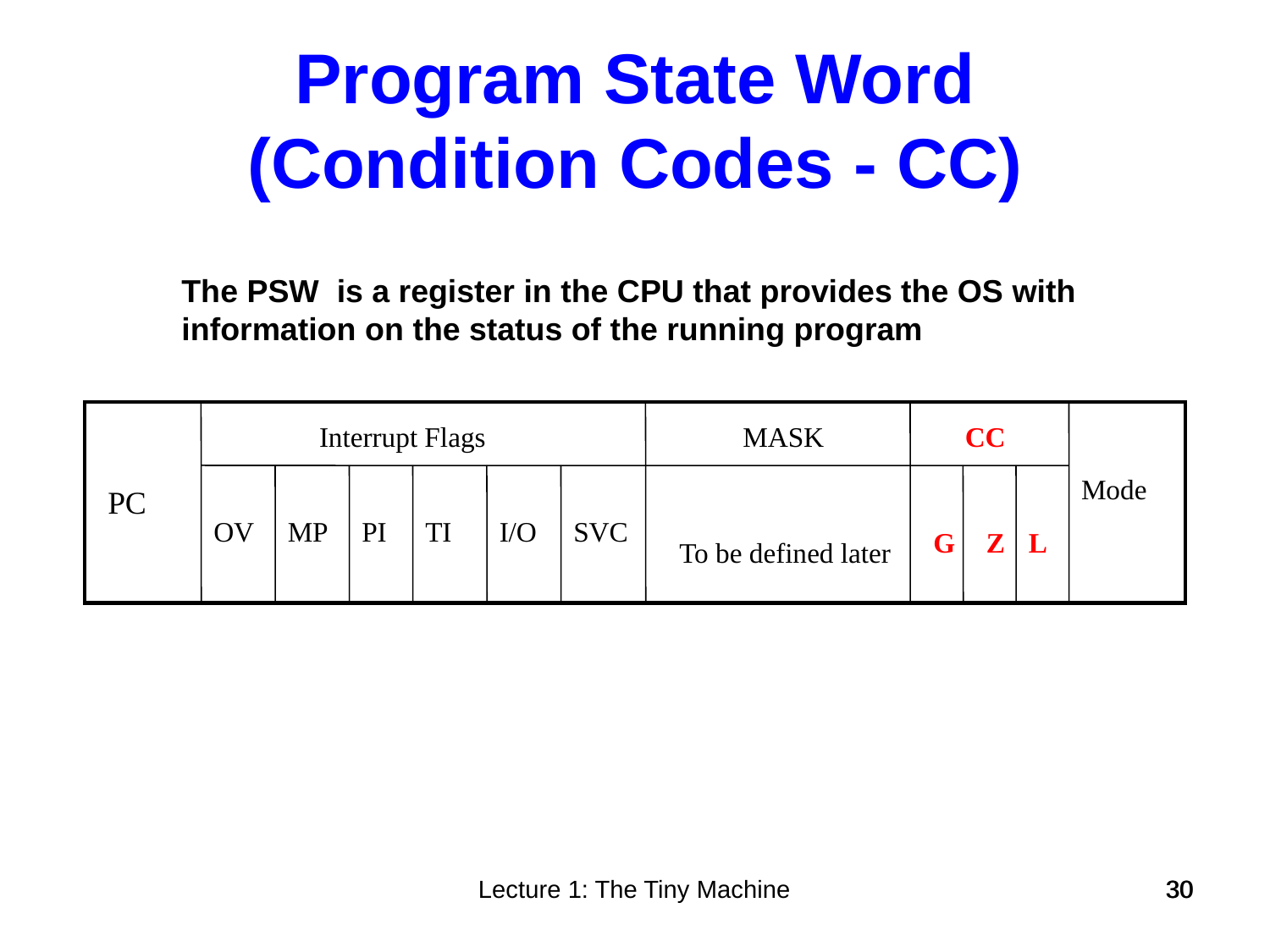

Program State Word
(Condition Codes - CC)
The PSW  is a register in the CPU that provides the OS with
information on the status of the running program

Interrupt Flags
MASK
CC

Mode
PC

OV
MP
PI
TI
I/O
SVC
G
Z
L
To be defined later

Lecture 1: The Tiny Machine
30
30